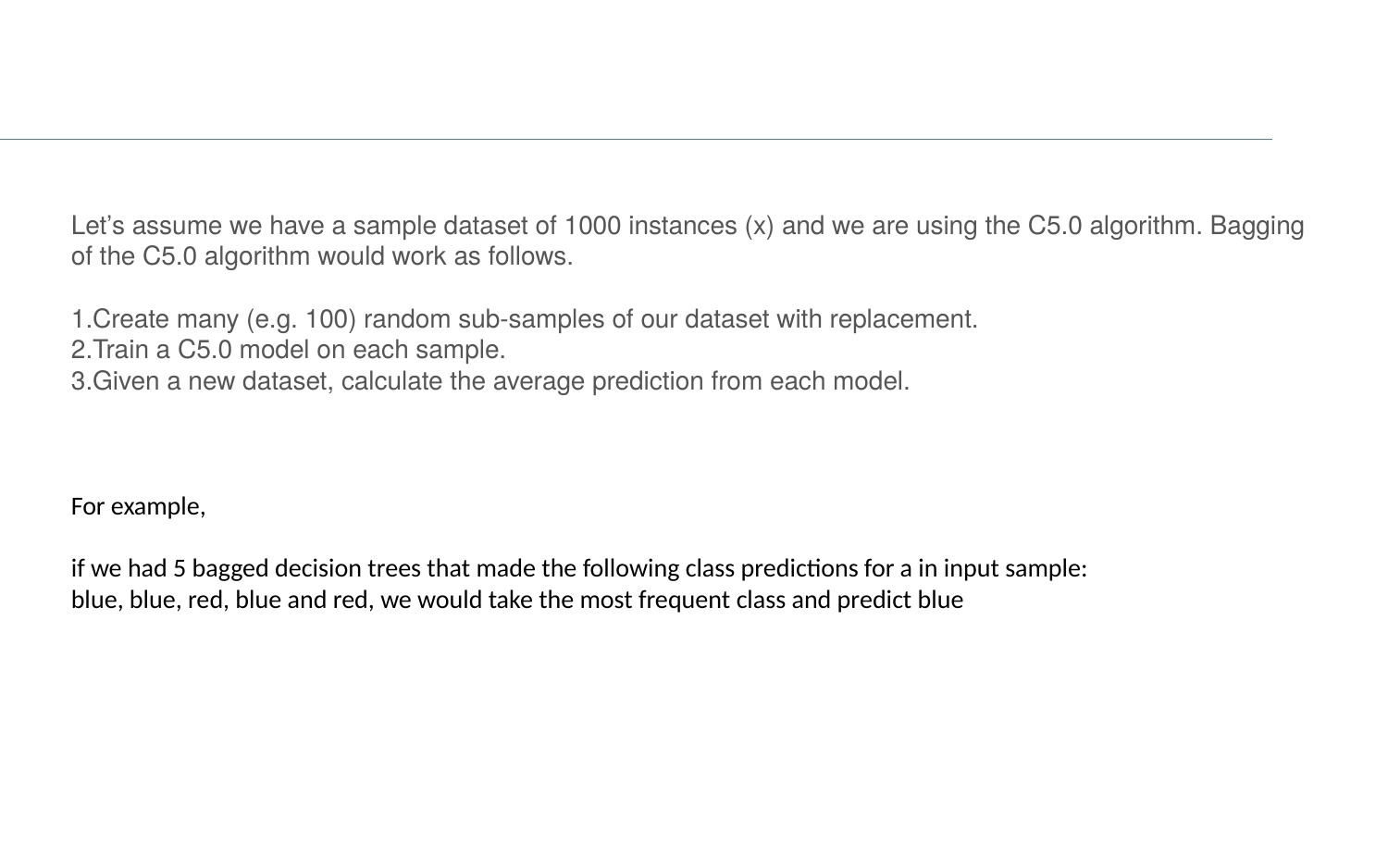

Let’s assume we have a sample dataset of 1000 instances (x) and we are using the C5.0 algorithm. Bagging of the C5.0 algorithm would work as follows.

Create many (e.g. 100) random sub-samples of our dataset with replacement.
Train a C5.0 model on each sample.
Given a new dataset, calculate the average prediction from each model.

For example,

if we had 5 bagged decision trees that made the following class predictions for a in input sample:
blue, blue, red, blue and red, we would take the most frequent class and predict blue